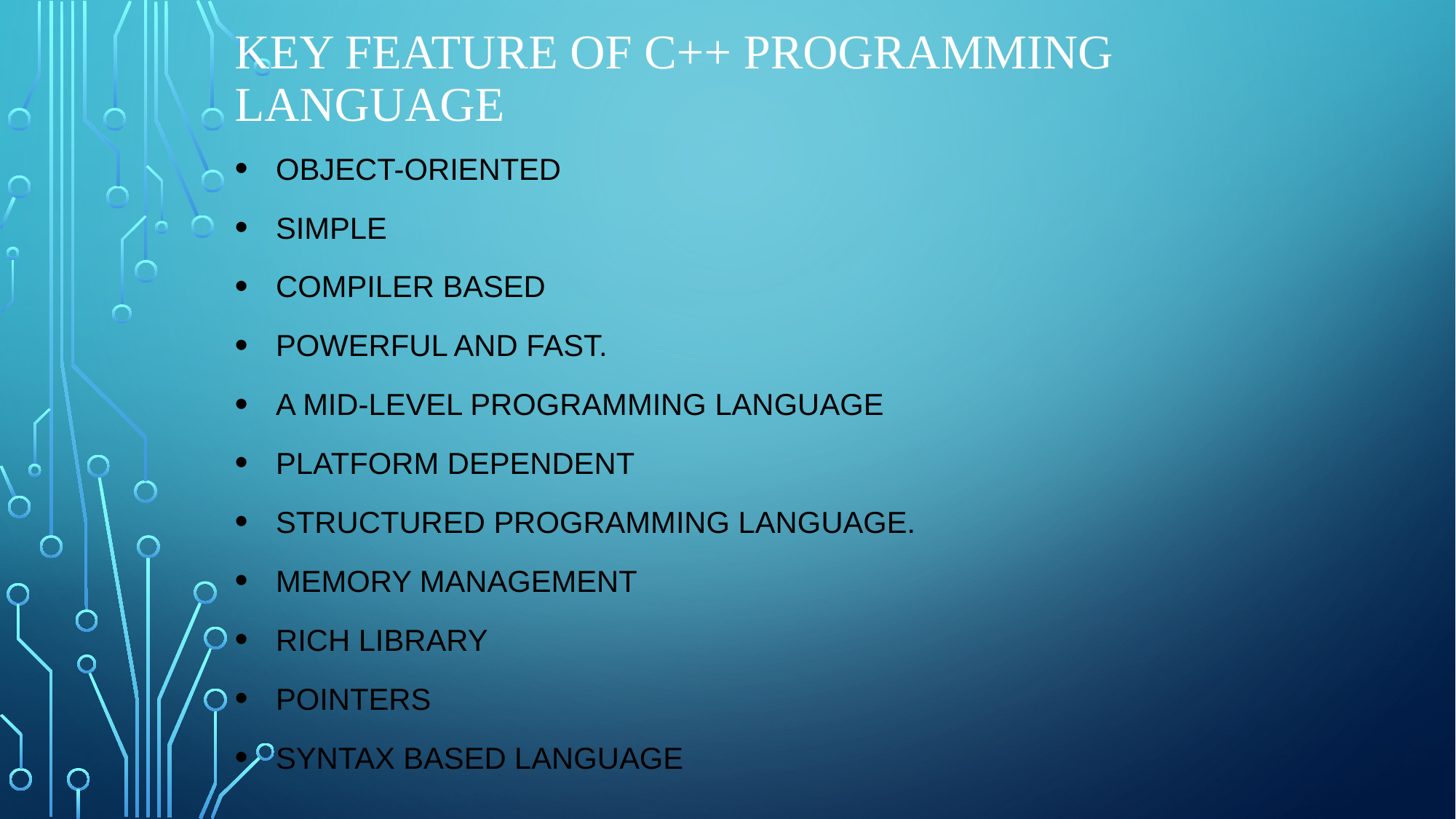

# Key Feature Of C++ Programming Language
Object-Oriented
Simple
Compiler based
powerful and fast.
A mid-level programming language
Platform Dependent
Structured programming language.
Memory Management
Rich Library
Pointers
Syntax based language